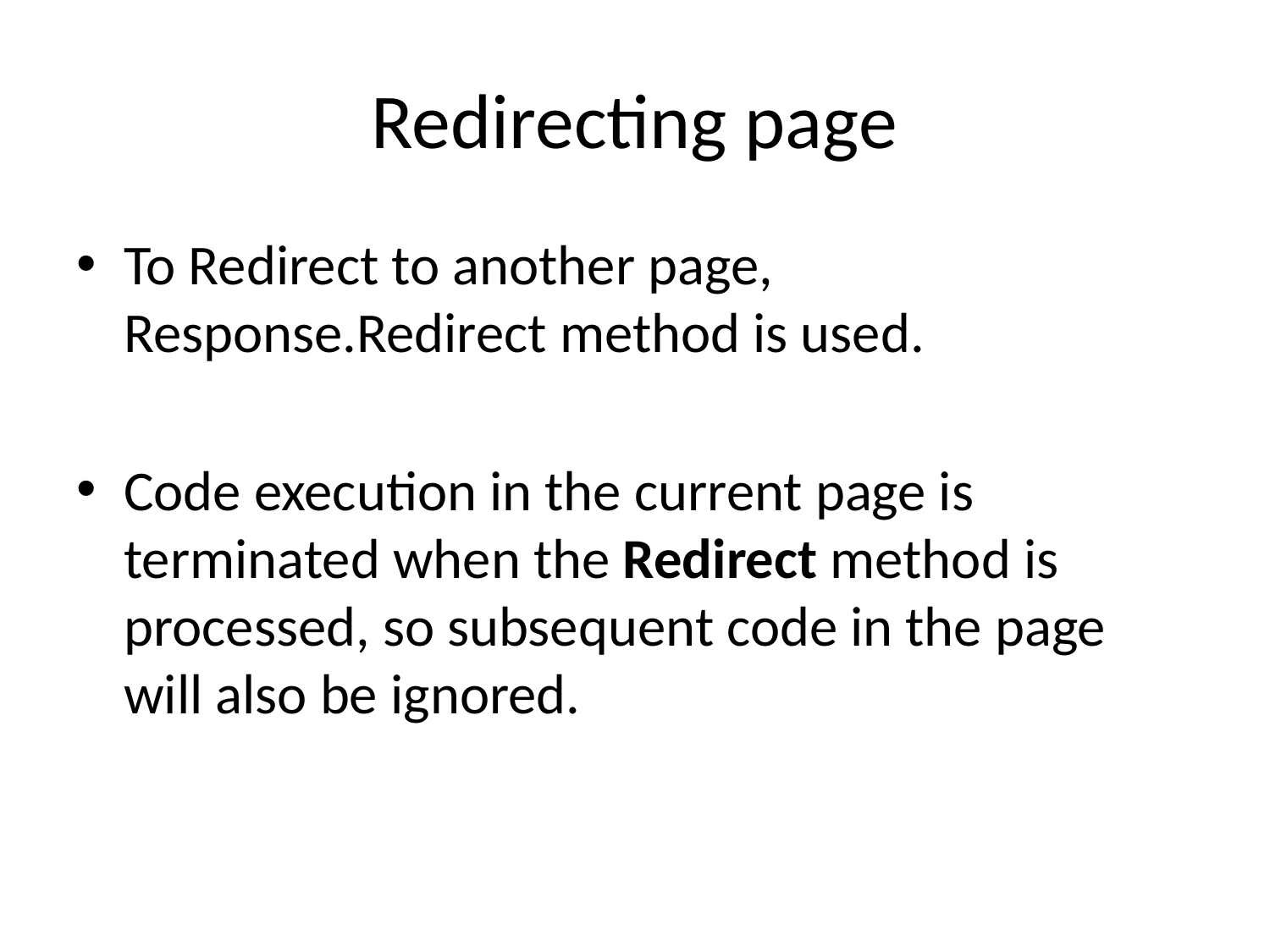

# Redirecting page
To Redirect to another page, Response.Redirect method is used.

Code execution in the current page is terminated when the Redirect method is processed, so subsequent code in the page will also be ignored.